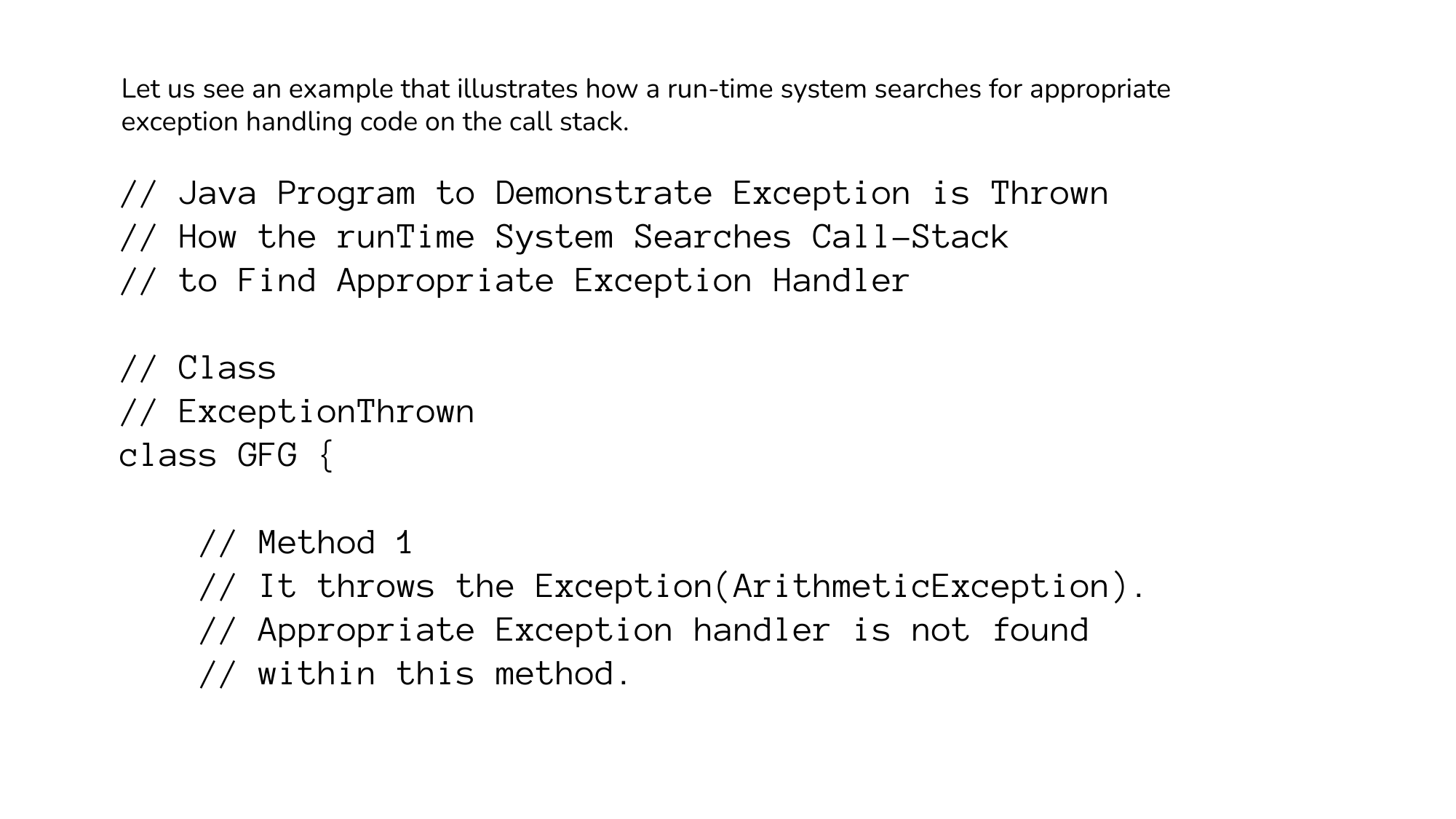

Let us see an example that illustrates how a run-time system searches for appropriate exception handling code on the call stack.
// Java Program to Demonstrate Exception is Thrown
// How the runTime System Searches Call-Stack
// to Find Appropriate Exception Handler

// Class
// ExceptionThrown
class GFG {

    // Method 1
    // It throws the Exception(ArithmeticException).
    // Appropriate Exception handler is not found
    // within this method.